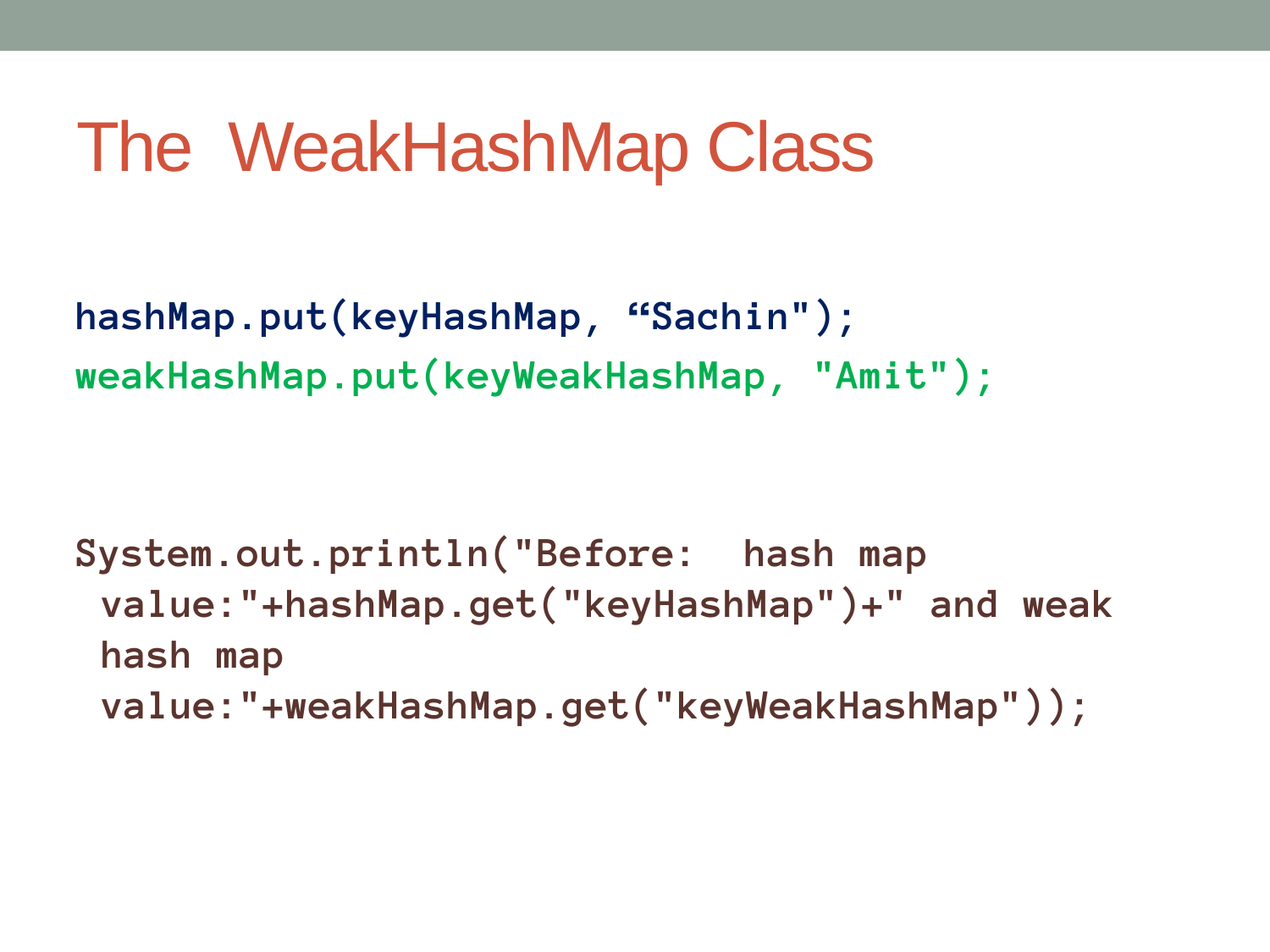

# The  WeakHashMap Class

hashMap.put(keyHashMap, “Sachin");
weakHashMap.put(keyWeakHashMap, "Amit");

System.out.println("Before:  hash map value:"+hashMap.get("keyHashMap")+" and weak hash map value:"+weakHashMap.get("keyWeakHashMap"));